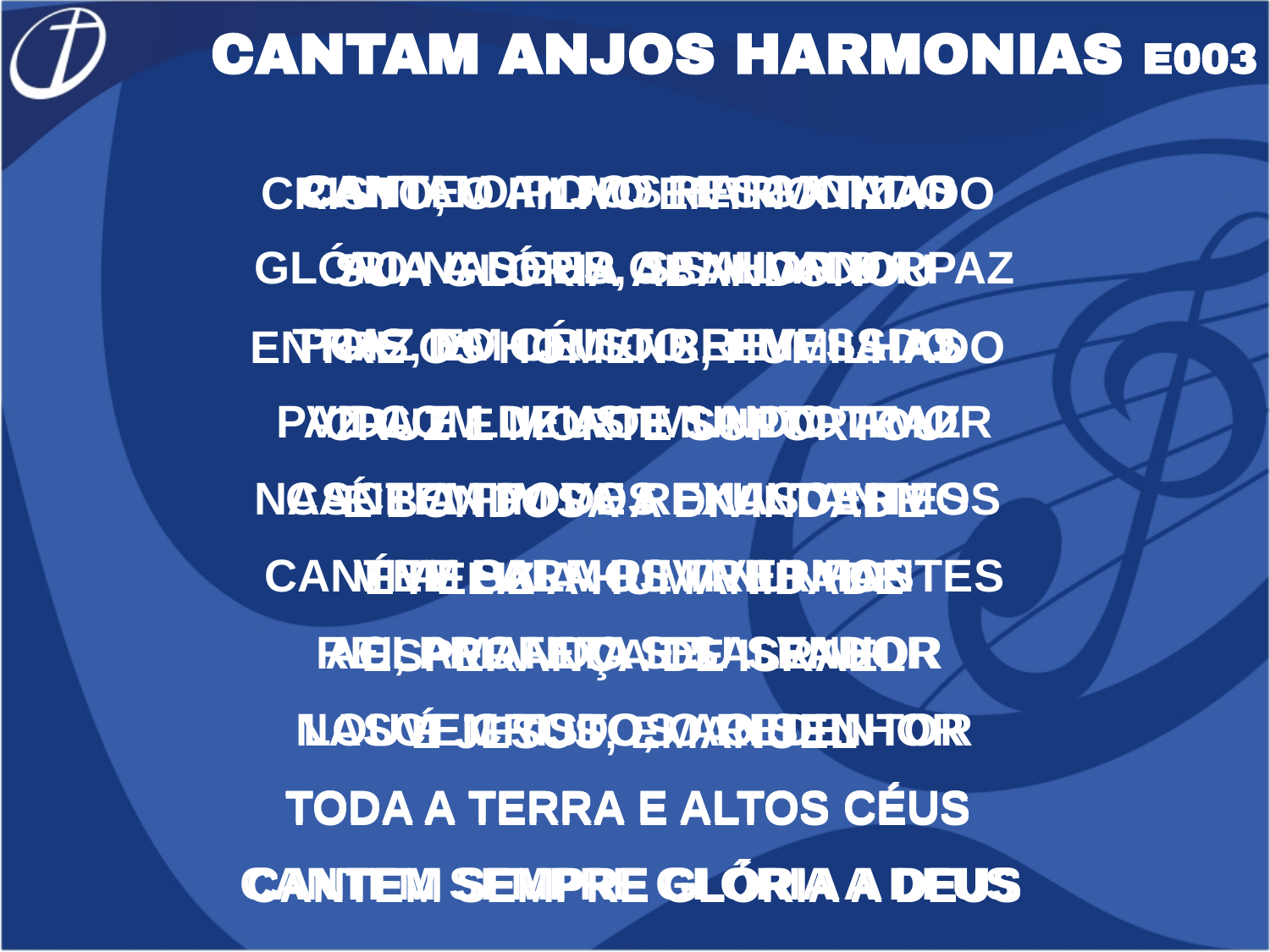

CANTAM ANJOS HARMONIAS E003
CANTAM ANJOS HARMONIAS
AO NASCER O SALVADOR
TRAZ DO CÉU O REI MESSIAS
PAZ COM DEUS E SANTO AMOR
CANTEM POVOS EXULTANTES
CANTEM SALMOS TRIUNFANTES
ACLAMANDO SEU SENHOR
NASCE CRISTO, O REDENTOR
TODA A TERRA E ALTOS CÉUS
CANTEM SEMPRE GLÓRIA A DEUS
CANTE O POVO RESGATADO
GLÓRIA A DEUS, SENHOR DA PAZ
POIS, EM CRISTO REVELADO
VIDA E LUZ AO MUNDO TRAZ
NASCE A FIM DE RENASCERMOS
VIVE PARA REVIVERMOS
REI, PROFETA E SALVADOR
LOUVEM TODOS AO SENHOR
TODA A TERRA E ALTOS CÉUS
CANTEM SEMPRE GLÓRIA A DEUS
CRISTO, O FILHO ENTRONIZADO
SUA GLÓRIA ABANDONOU
ENTRE OS HOMENS, HUMILHADO
CRUZ E MORTE SUPORTOU
É BONDOSA A DIVINDADE
É FELIZ A HUMANIDADE
ESPERANÇA DE ISRAEL
É JESUS, EMANUEL
TODA A TERRA E ALTOS CÉUS
CANTEM SEMPRE GLÓRIA A DEUS